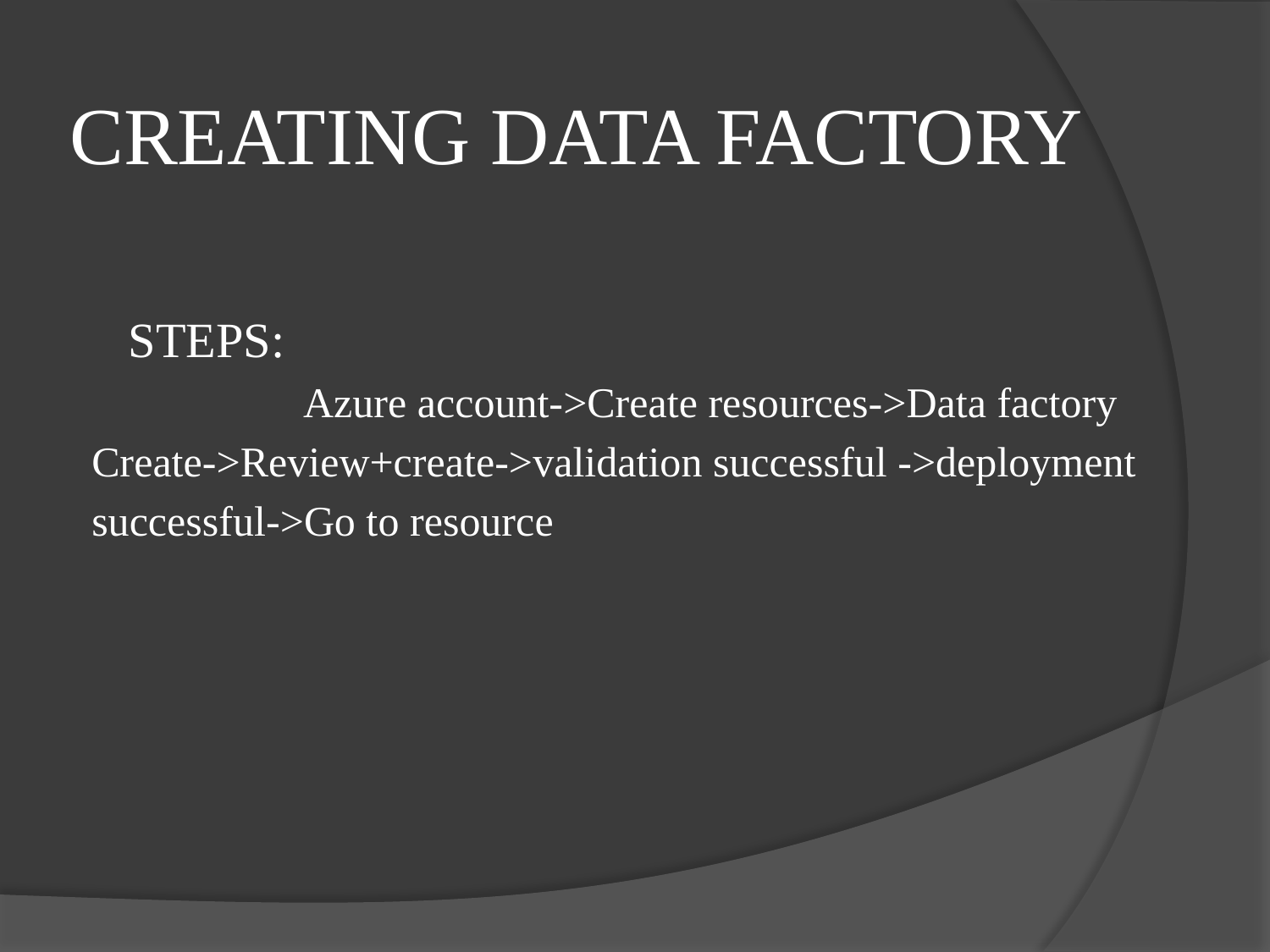

# CREATING DATA FACTORY

   STEPS:
                    Azure account->Create resources->Data factory
Create->Review+create->validation successful ->deployment
successful->Go to resource